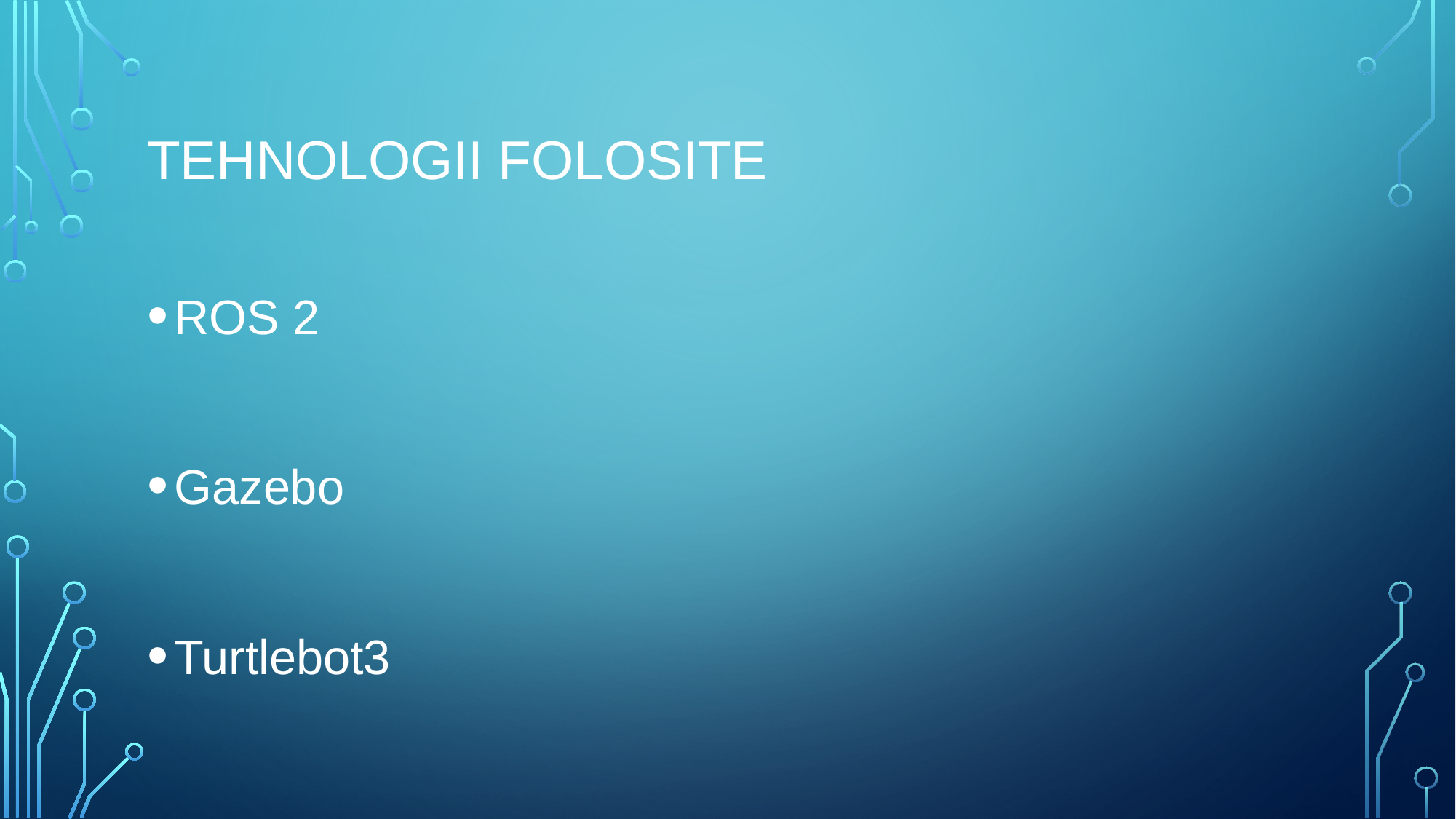

# Tehnologii folosite
ROS 2

Gazebo

Turtlebot3